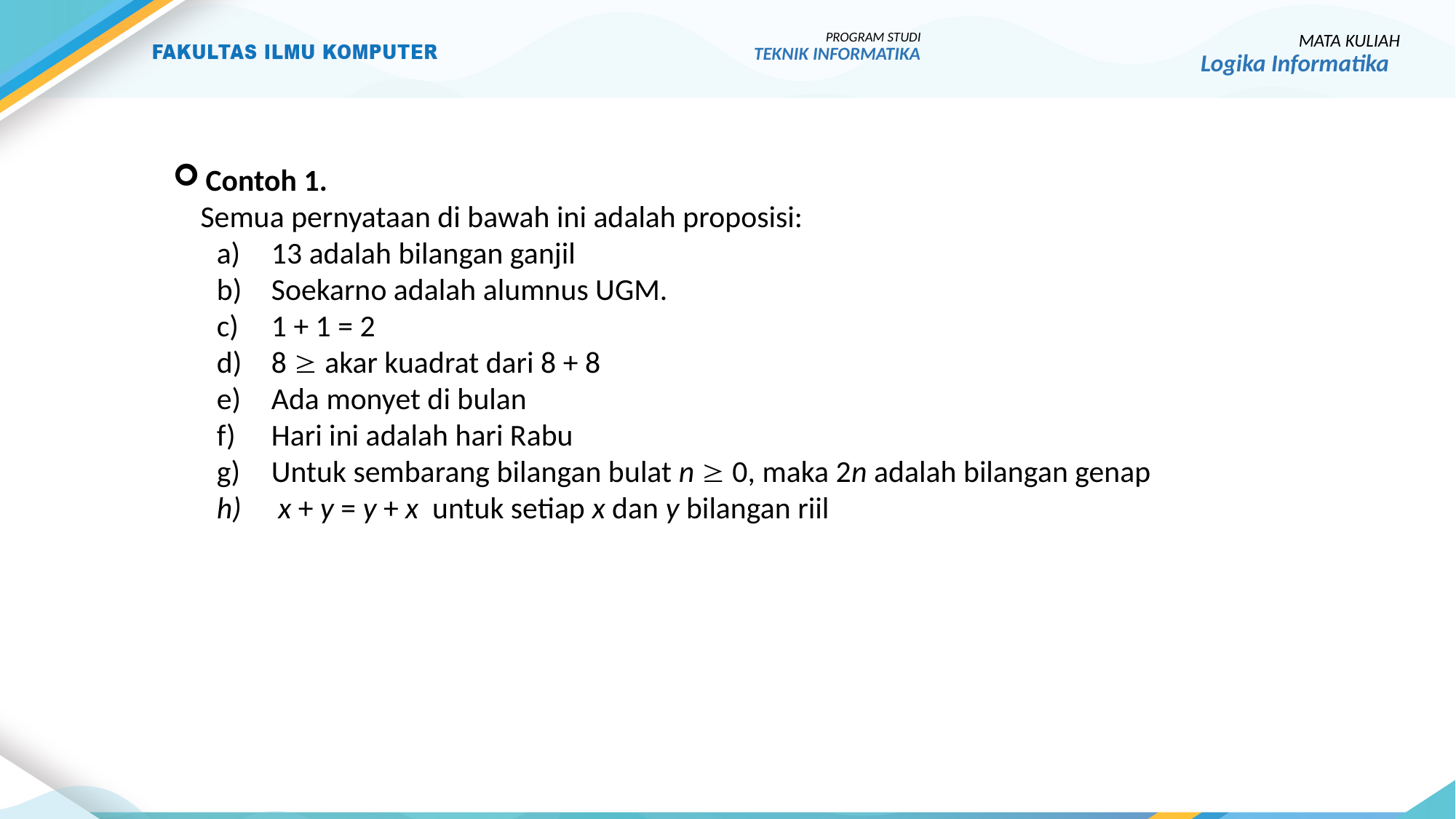

6
PROGRAM STUDI
TEKNIK INFORMATIKA
MATA KULIAH
Logika Informatika
Contoh 1.
    Semua pernyataan di bawah ini adalah proposisi:
13 adalah bilangan ganjil
Soekarno adalah alumnus UGM.
1 + 1 = 2
8 ≥ akar kuadrat dari 8 + 8
Ada monyet di bulan
Hari ini adalah hari Rabu
Untuk sembarang bilangan bulat n ≥ 0, maka 2n adalah bilangan genap
 x + y = y + x  untuk setiap x dan y bilangan riil